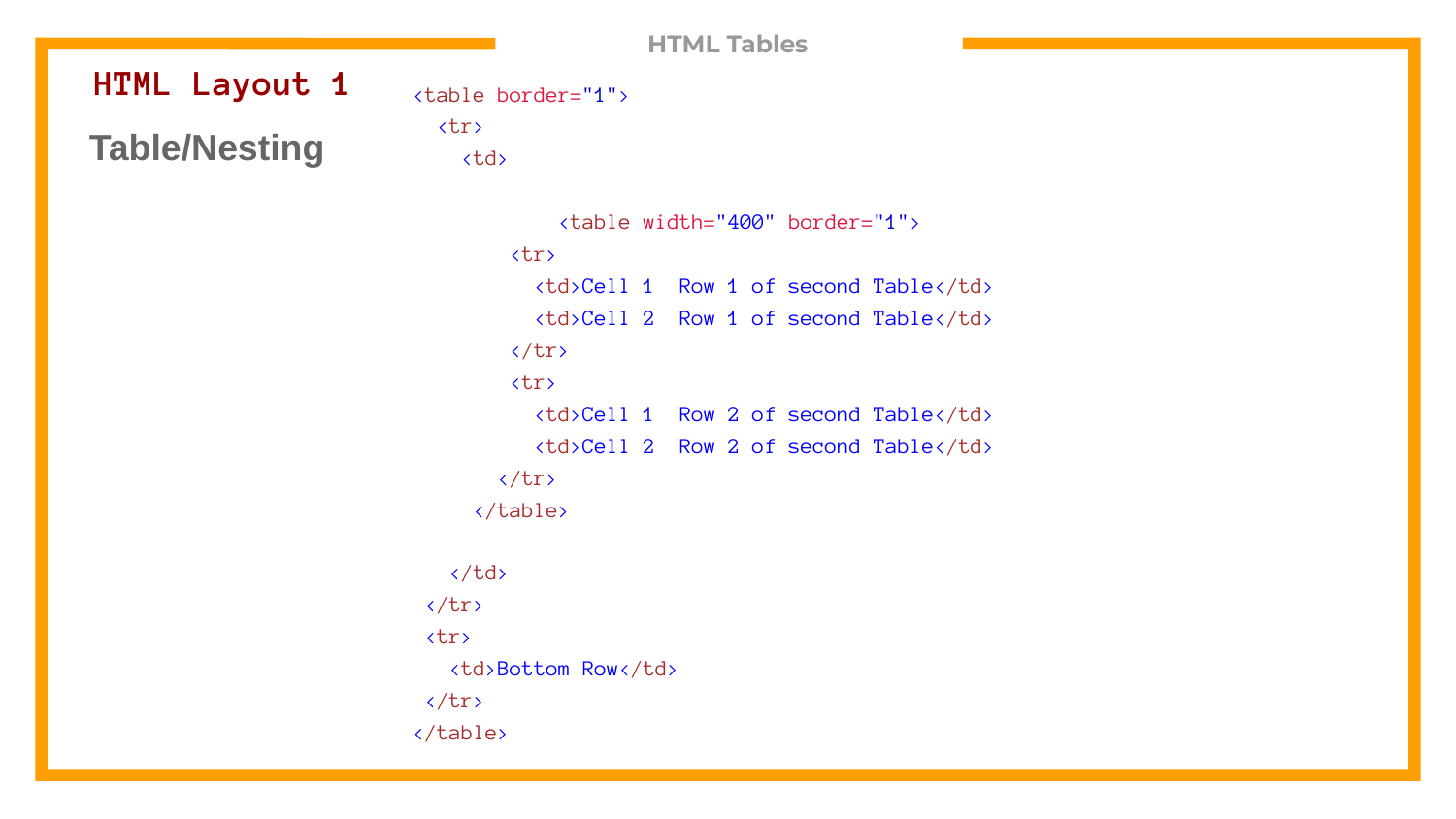

HTML Layout 1
# HTML Tables

Table/Nesting

<table border="1">
  <tr>
    <td>

	<table width="400" border="1">
        <tr>
          <td>Cell 1  Row 1 of second Table</td>
          <td>Cell 2  Row 1 of second Table</td>
        </tr>
        <tr>
          <td>Cell 1  Row 2 of second Table</td>
          <td>Cell 2  Row 2 of second Table</td>
       </tr>
     </table>

   </td>
 </tr>
 <tr>
   <td>Bottom Row</td>
 </tr>
</table>